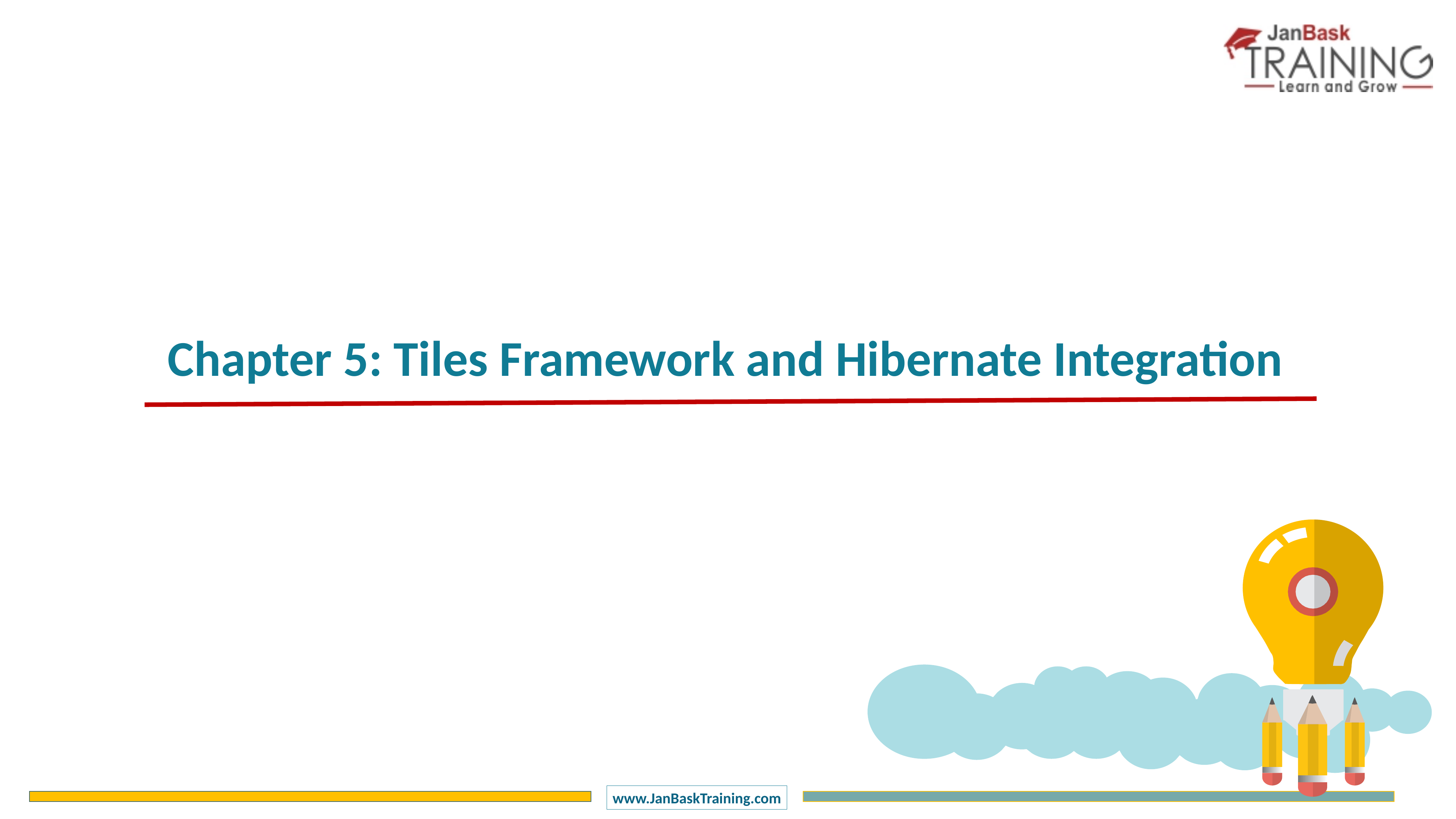

Chapter 5: Tiles Framework and Hibernate Integration